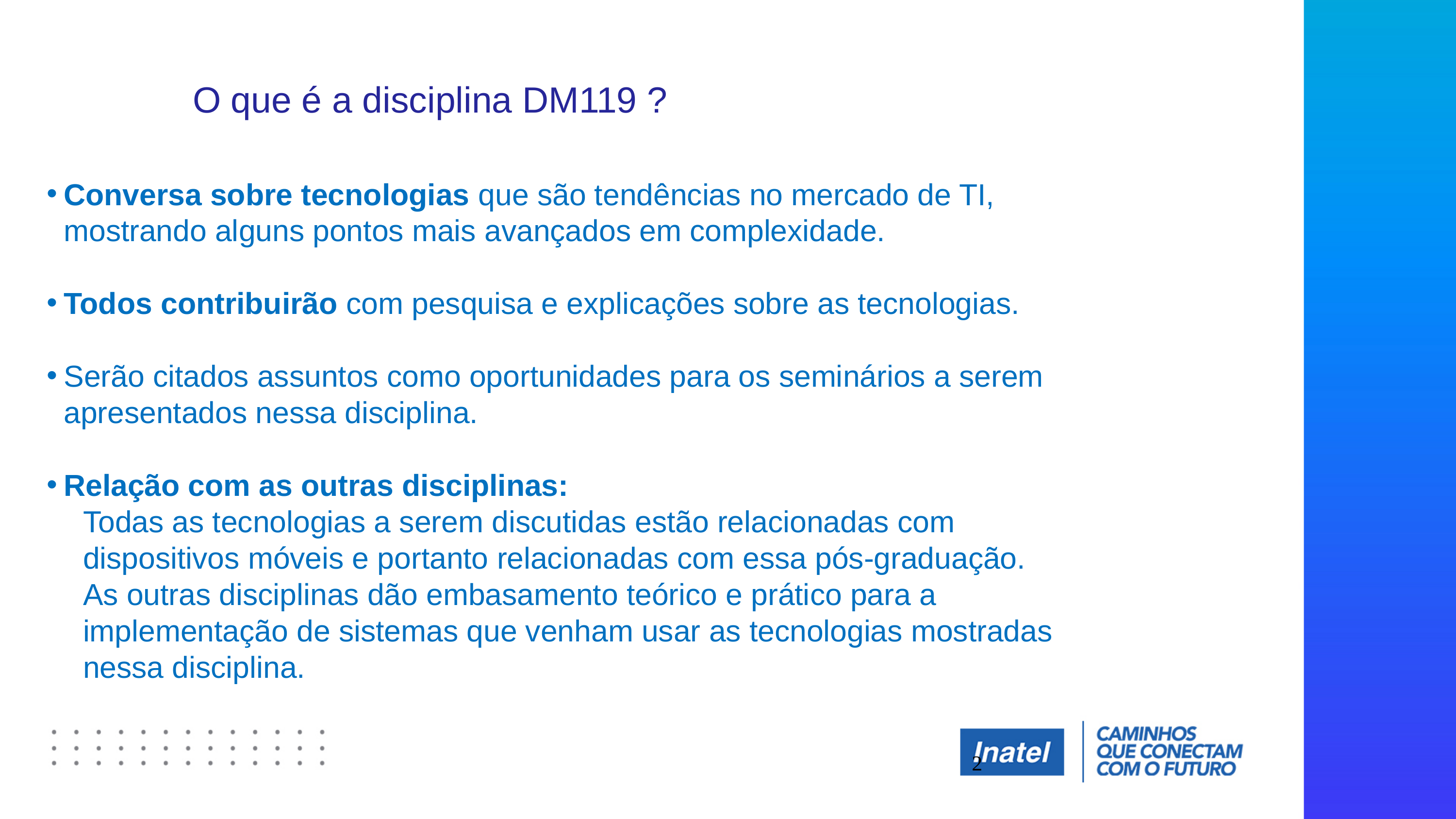

O que é a disciplina DM119 ?

Conversa sobre tecnologias que são tendências no mercado de TI, mostrando alguns pontos mais avançados em complexidade.

Todos contribuirão com pesquisa e explicações sobre as tecnologias.

Serão citados assuntos como oportunidades para os seminários a serem apresentados nessa disciplina.

Relação com as outras disciplinas:
Todas as tecnologias a serem discutidas estão relacionadas com dispositivos móveis e portanto relacionadas com essa pós-graduação. As outras disciplinas dão embasamento teórico e prático para a implementação de sistemas que venham usar as tecnologias mostradas nessa disciplina.

2